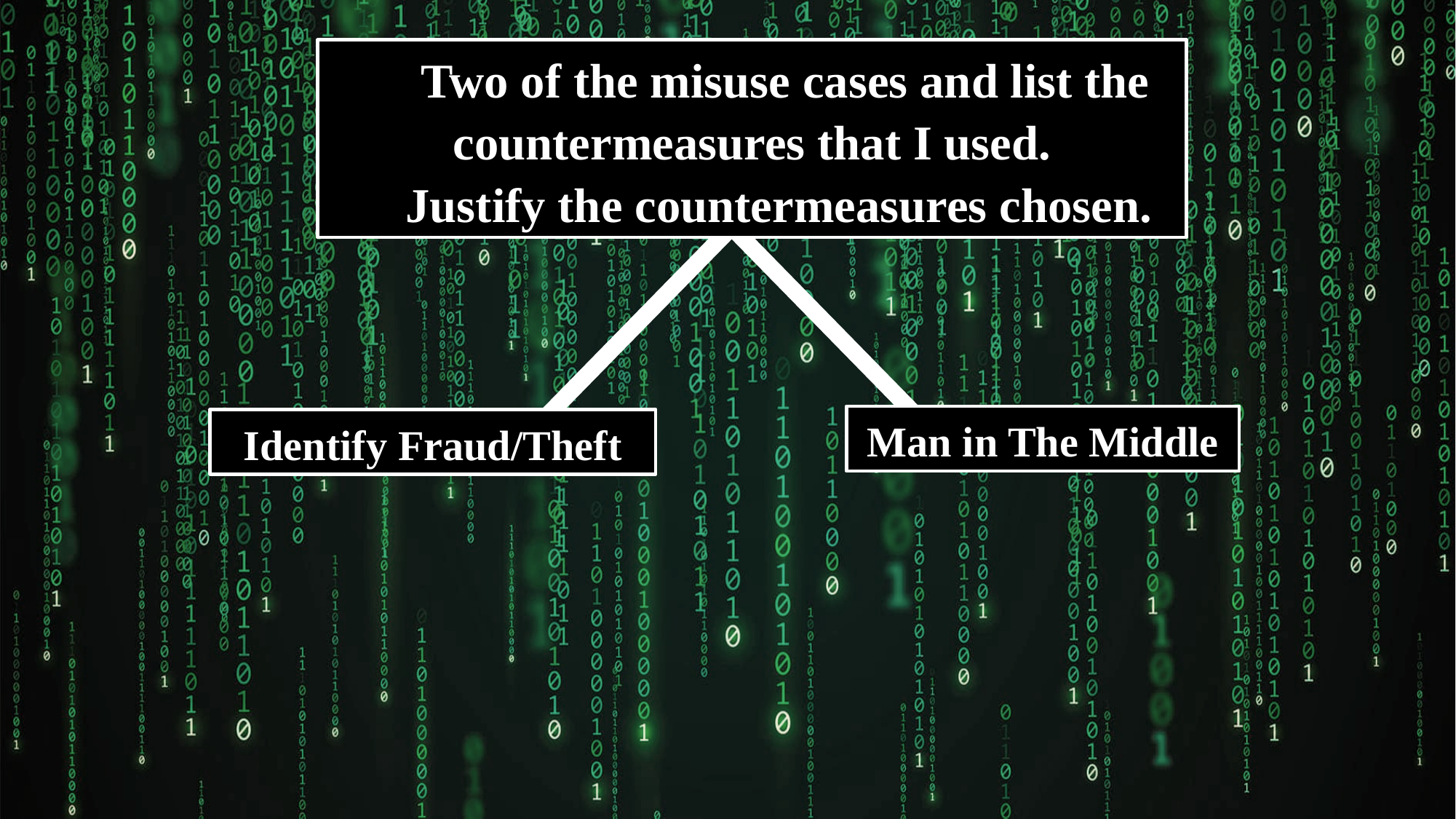

Two of the misuse cases and list the countermeasures that I used.
Justify the countermeasures chosen.

Man in The Middle
Identify Fraud/Theft